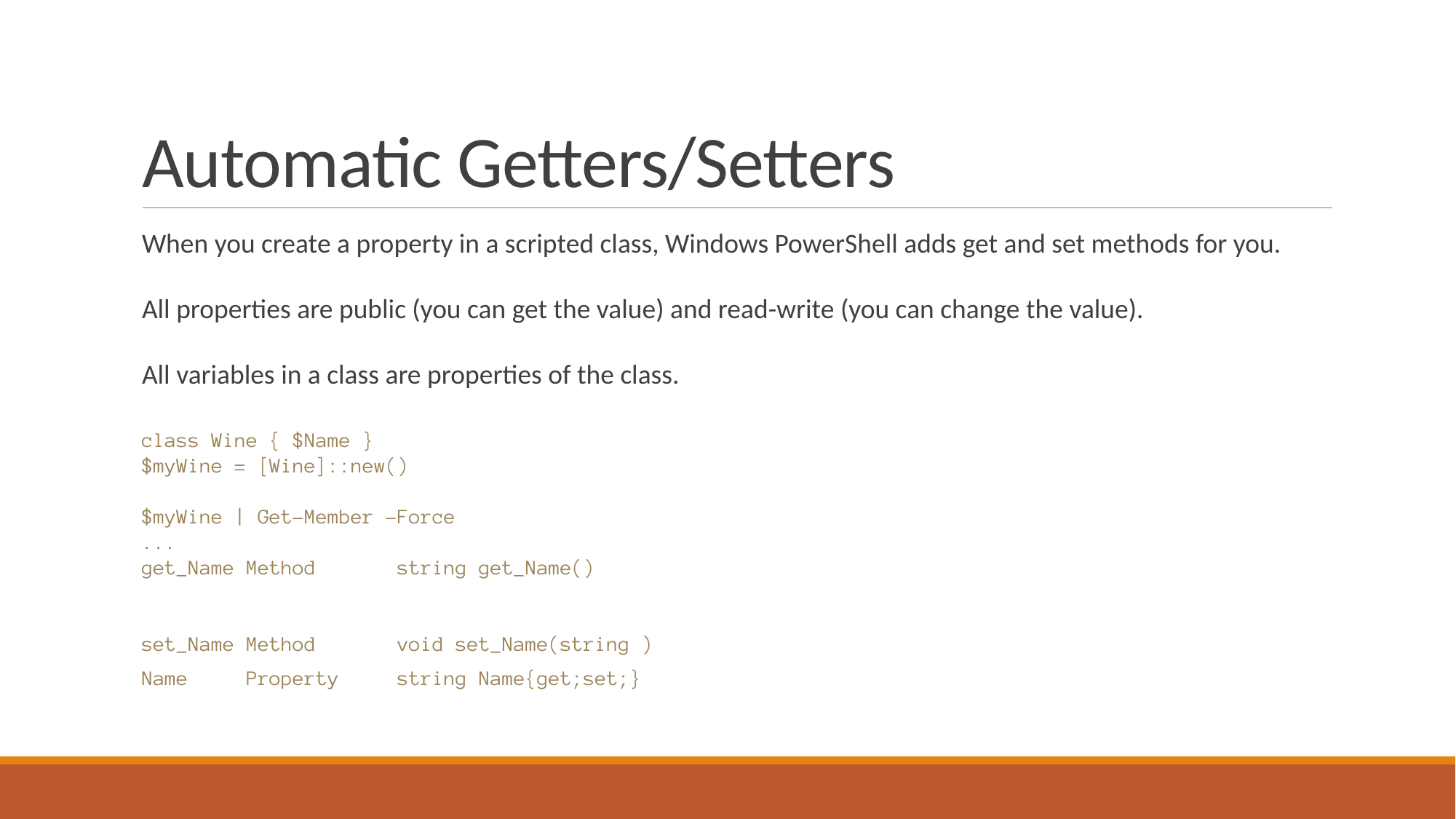

# Automatic Getters/Setters
When you create a property in a scripted class, Windows PowerShell adds get and set methods for you.

All properties are public (you can get the value) and read-write (you can change the value).

All variables in a class are properties of the class.

class Wine { $Name }
$myWine = [Wine]::new()
$myWine | Get-Member -Force
...
get_Name Method       string get_Name()
set_Name Method       void set_Name(string )
Name     Property     string Name{get;set;}